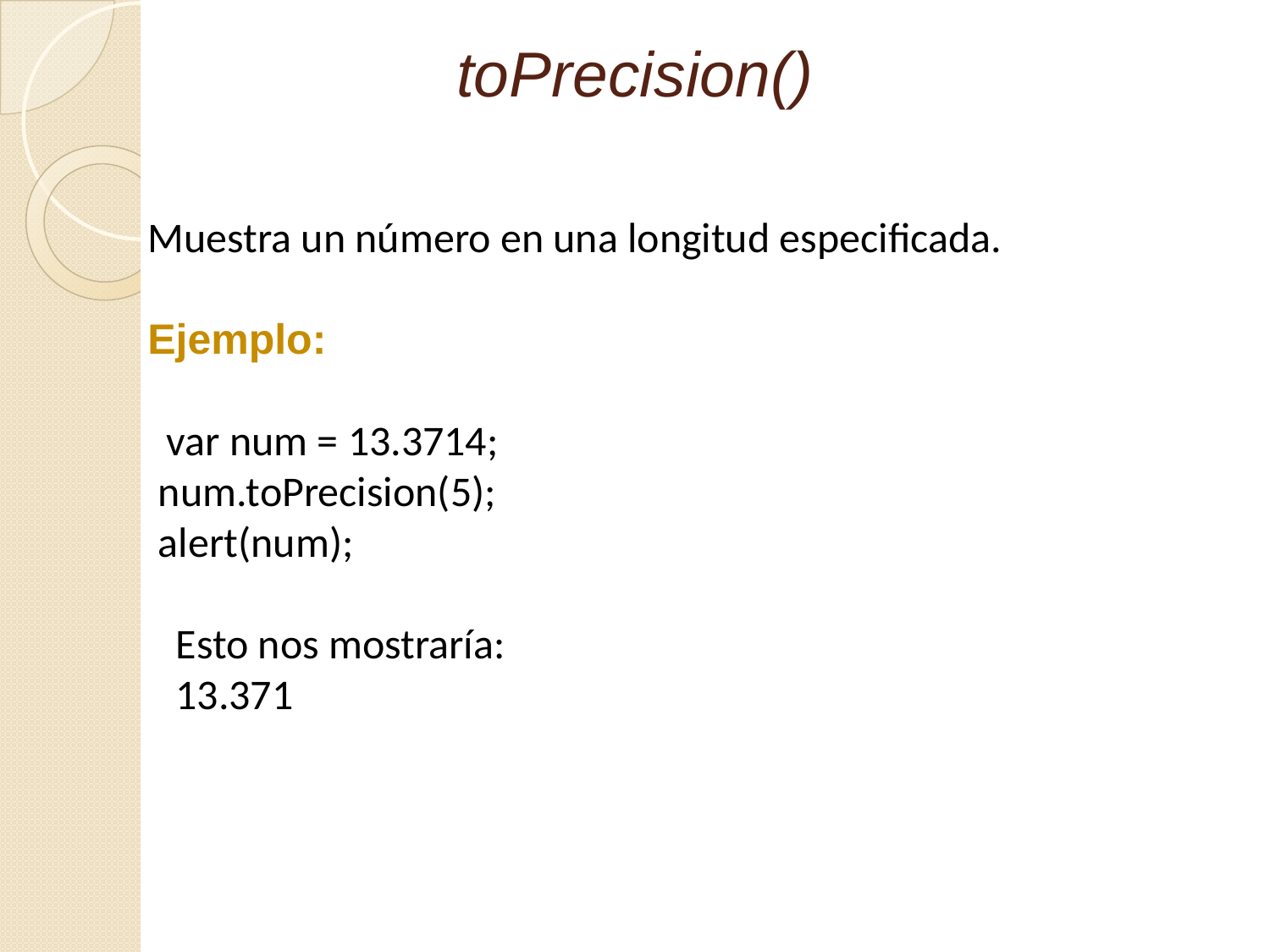

# toPrecision()

Muestra un número en una longitud especificada.

Ejemplo:

  var num = 13.3714;
num.toPrecision(5);
alert(num);

Esto nos mostraría:
13.371